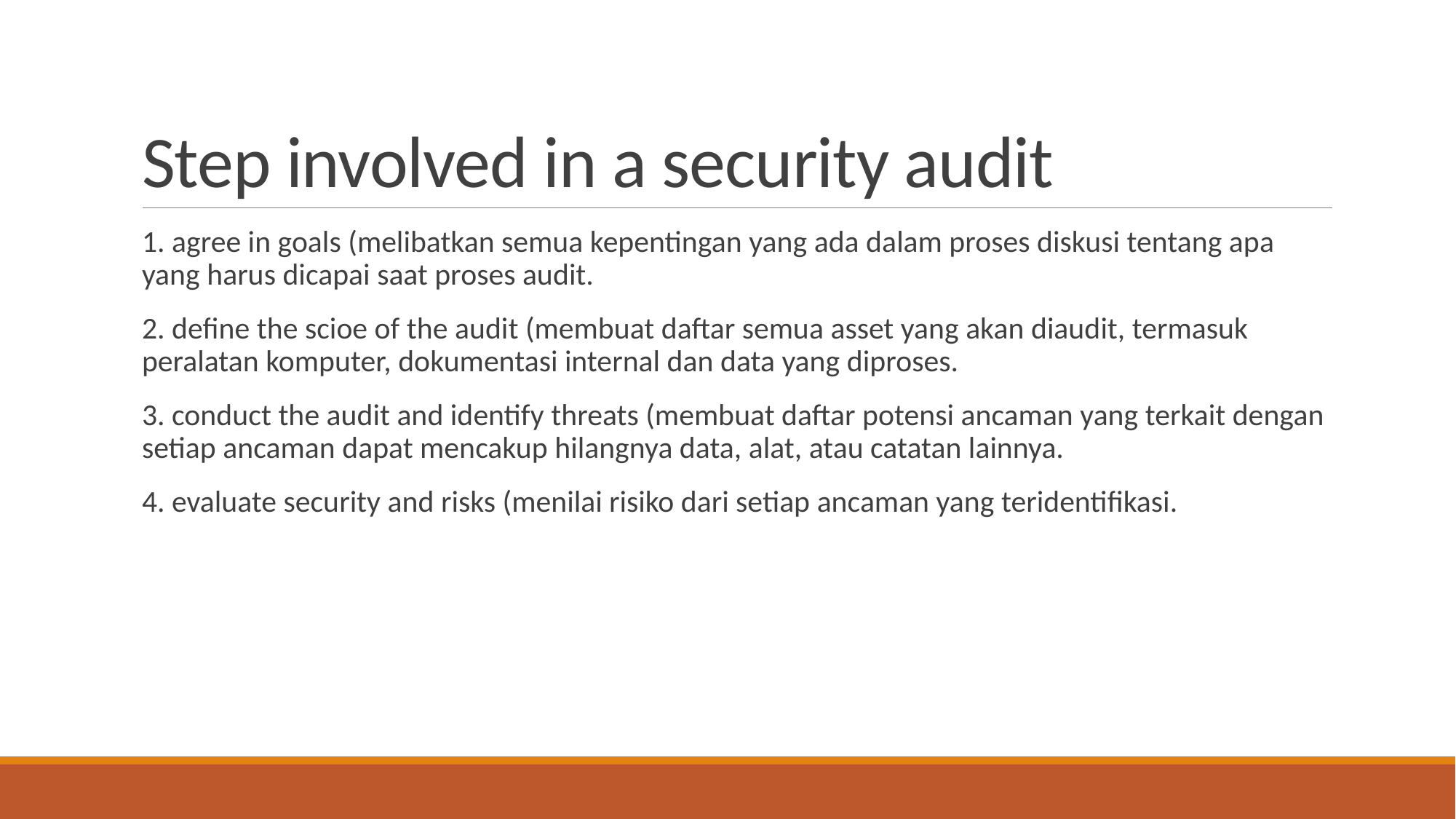

# Step involved in a security audit
1. agree in goals (melibatkan semua kepentingan yang ada dalam proses diskusi tentang apa yang harus dicapai saat proses audit.
2. define the scioe of the audit (membuat daftar semua asset yang akan diaudit, termasuk peralatan komputer, dokumentasi internal dan data yang diproses.
3. conduct the audit and identify threats (membuat daftar potensi ancaman yang terkait dengan setiap ancaman dapat mencakup hilangnya data, alat, atau catatan lainnya.
4. evaluate security and risks (menilai risiko dari setiap ancaman yang teridentifikasi.